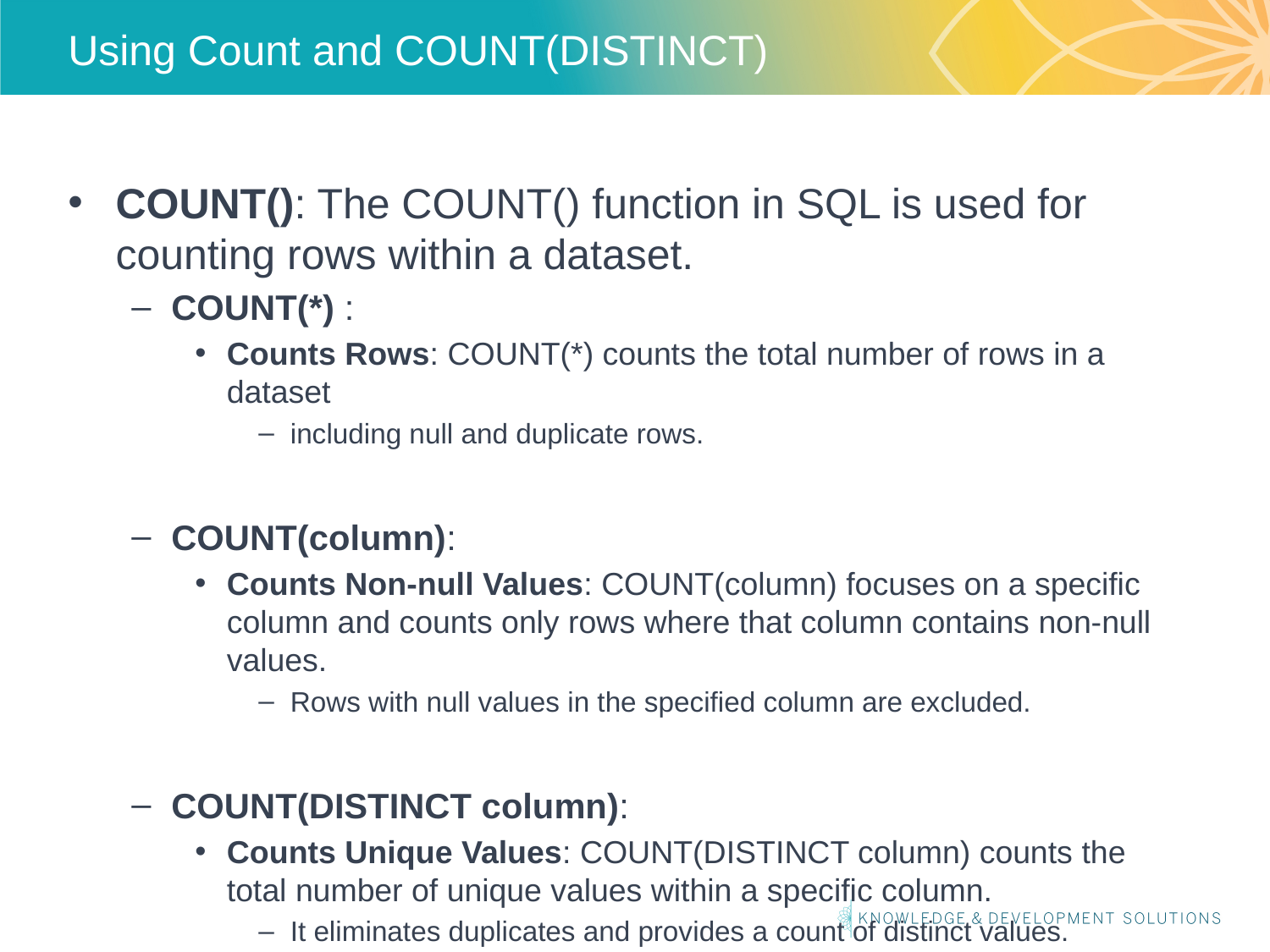

# Using Count and COUNT(DISTINCT)
COUNT(): The COUNT() function in SQL is used for counting rows within a dataset.
COUNT(*) :
Counts Rows: COUNT(*) counts the total number of rows in a dataset
including null and duplicate rows.

COUNT(column):
Counts Non-null Values: COUNT(column) focuses on a specific column and counts only rows where that column contains non-null values.
Rows with null values in the specified column are excluded.

COUNT(DISTINCT column):
Counts Unique Values: COUNT(DISTINCT column) counts the total number of unique values within a specific column.
It eliminates duplicates and provides a count of distinct values.